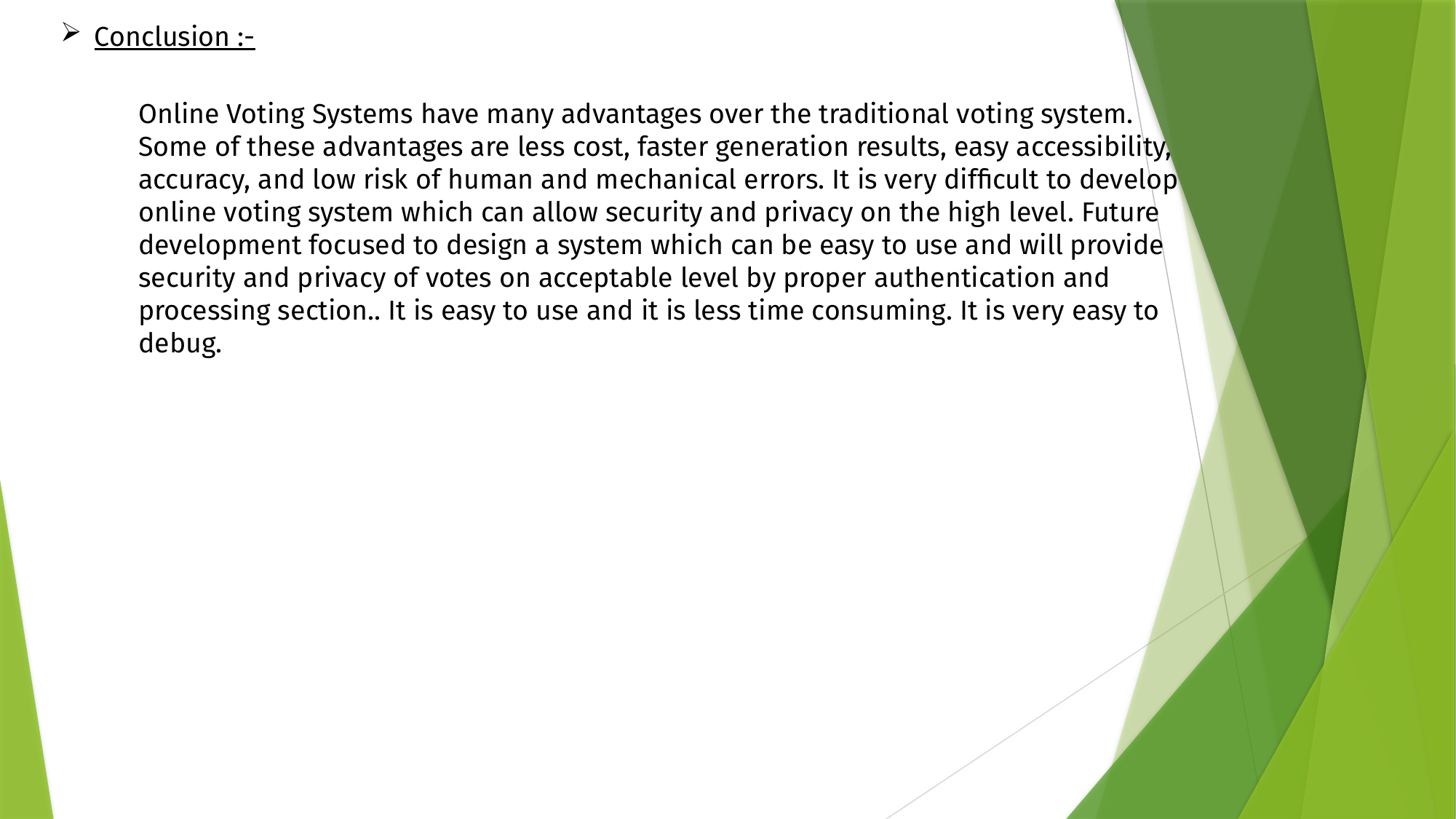

Conclusion :-
Online Voting Systems have many advantages over the traditional voting system. Some of these advantages are less cost, faster generation results, easy accessibility, accuracy, and low risk of human and mechanical errors. It is very difficult to develop online voting system which can allow security and privacy on the high level. Future development focused to design a system which can be easy to use and will provide security and privacy of votes on acceptable level by proper authentication and processing section.. It is easy to use and it is less time consuming. It is very easy to debug.